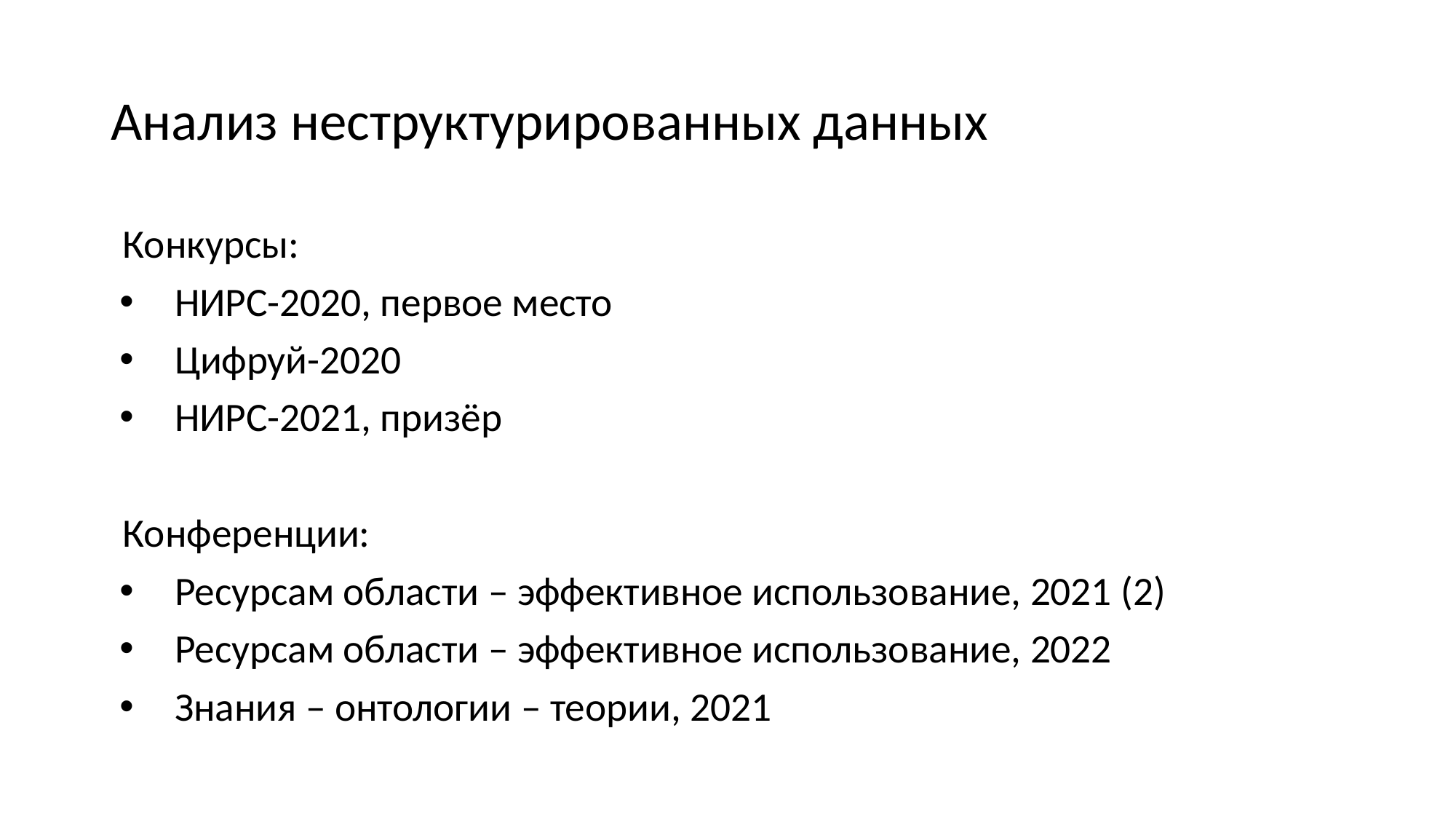

# Анализ неструктурированных данных
Конкурсы:
НИРС-2020, первое место
Цифруй-2020
НИРС-2021, призёр

Конференции:
Ресурсам области – эффективное использование, 2021 (2)
Ресурсам области – эффективное использование, 2022
Знания – онтологии – теории, 2021